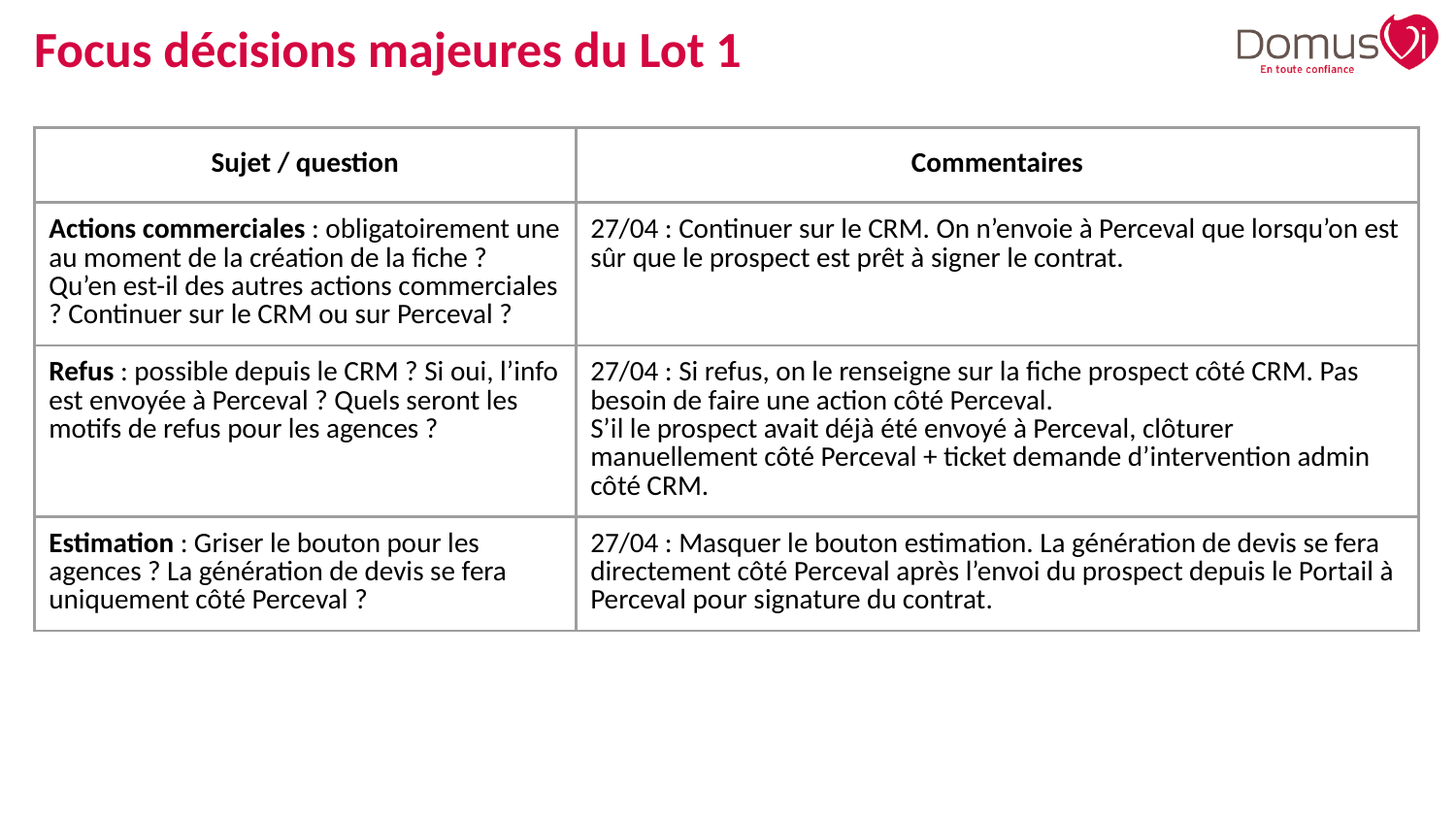

Focus décisions majeures du Lot 1
| Sujet / question | Commentaires |
| --- | --- |
| Actions commerciales : obligatoirement une au moment de la création de la fiche ? Qu’en est-il des autres actions commerciales ? Continuer sur le CRM ou sur Perceval ? | 27/04 : Continuer sur le CRM. On n’envoie à Perceval que lorsqu’on est sûr que le prospect est prêt à signer le contrat. |
| Refus : possible depuis le CRM ? Si oui, l’info est envoyée à Perceval ? Quels seront les motifs de refus pour les agences ? | 27/04 : Si refus, on le renseigne sur la fiche prospect côté CRM. Pas besoin de faire une action côté Perceval. S’il le prospect avait déjà été envoyé à Perceval, clôturer manuellement côté Perceval + ticket demande d’intervention admin côté CRM. |
| Estimation : Griser le bouton pour les agences ? La génération de devis se fera uniquement côté Perceval ? | 27/04 : Masquer le bouton estimation. La génération de devis se fera directement côté Perceval après l’envoi du prospect depuis le Portail à Perceval pour signature du contrat. |